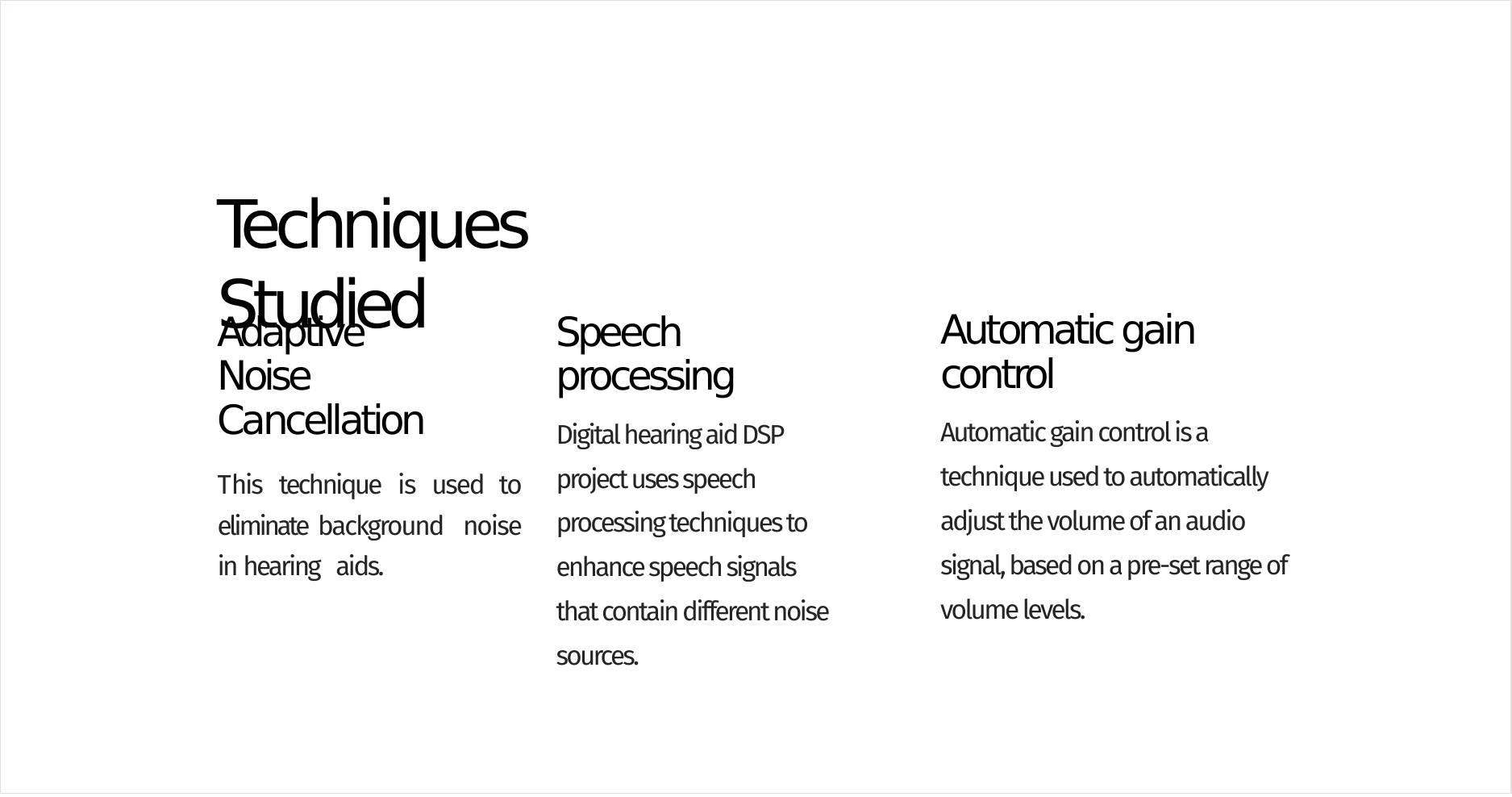

# Techniques Studied
Automatic gain control
Automatic gain control is a technique used to automatically adjust the volume of an audio signal, based on a pre-set range of volume levels.
Adaptive Noise  Cancellation
This technique is used to eliminate background  noise in hearing  aids.
Speech processing
Digital hearing aid DSP project uses speech processing techniques to enhance speech signals that contain different noise sources.